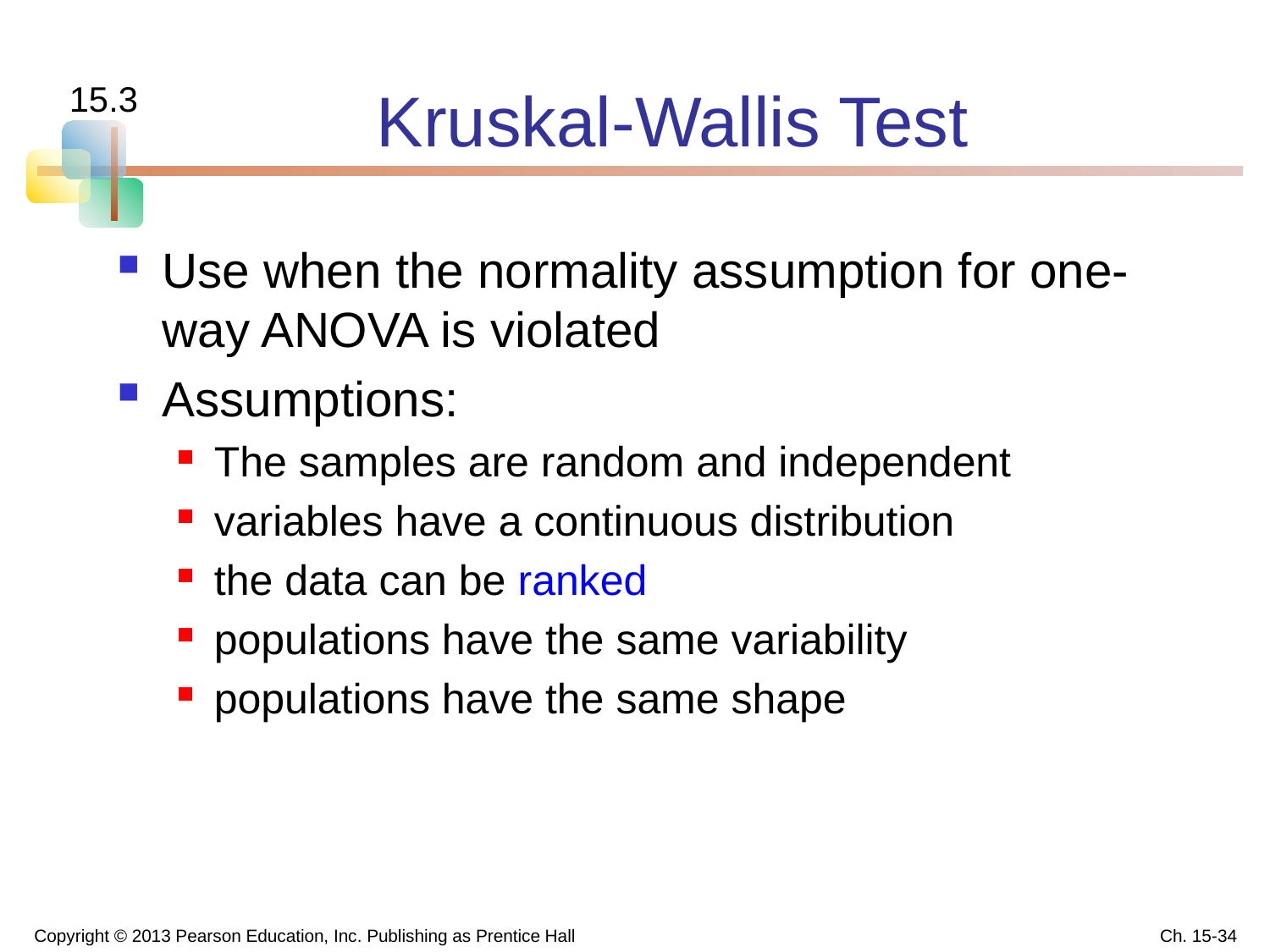

# Kruskal-Wallis Test
15.3
Use when the normality assumption for one-way ANOVA is violated
Assumptions:
The samples are random and independent
variables have a continuous distribution
the data can be ranked
populations have the same variability
populations have the same shape
Copyright © 2013 Pearson Education, Inc. Publishing as Prentice Hall
Ch. 15-34